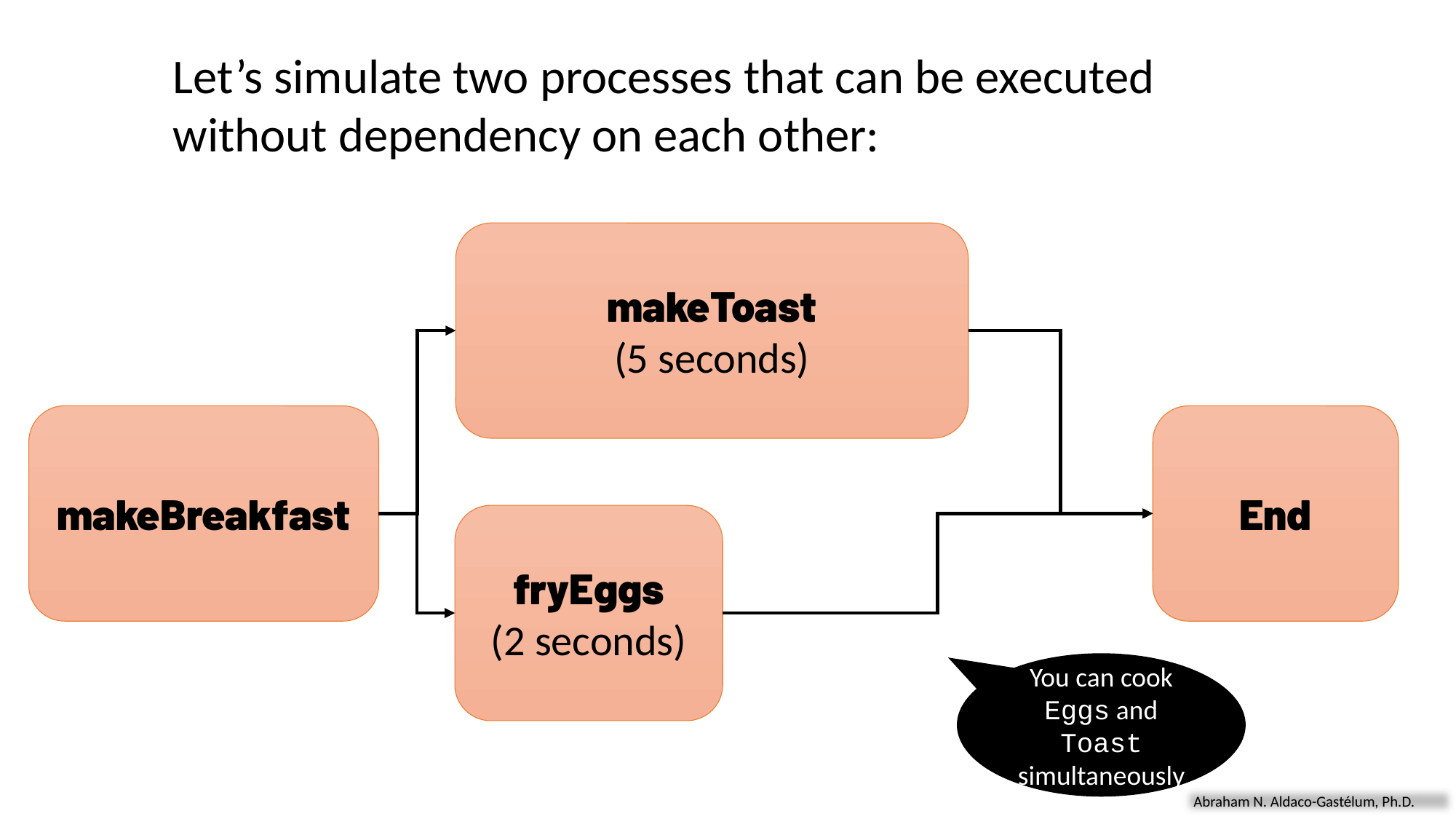

Let’s simulate two processes that can be executed without dependency on each other:
makeToast
(5 seconds)
makeBreakfast
End
fryEggs
(2 seconds)
You can cook Eggs and Toast simultaneously